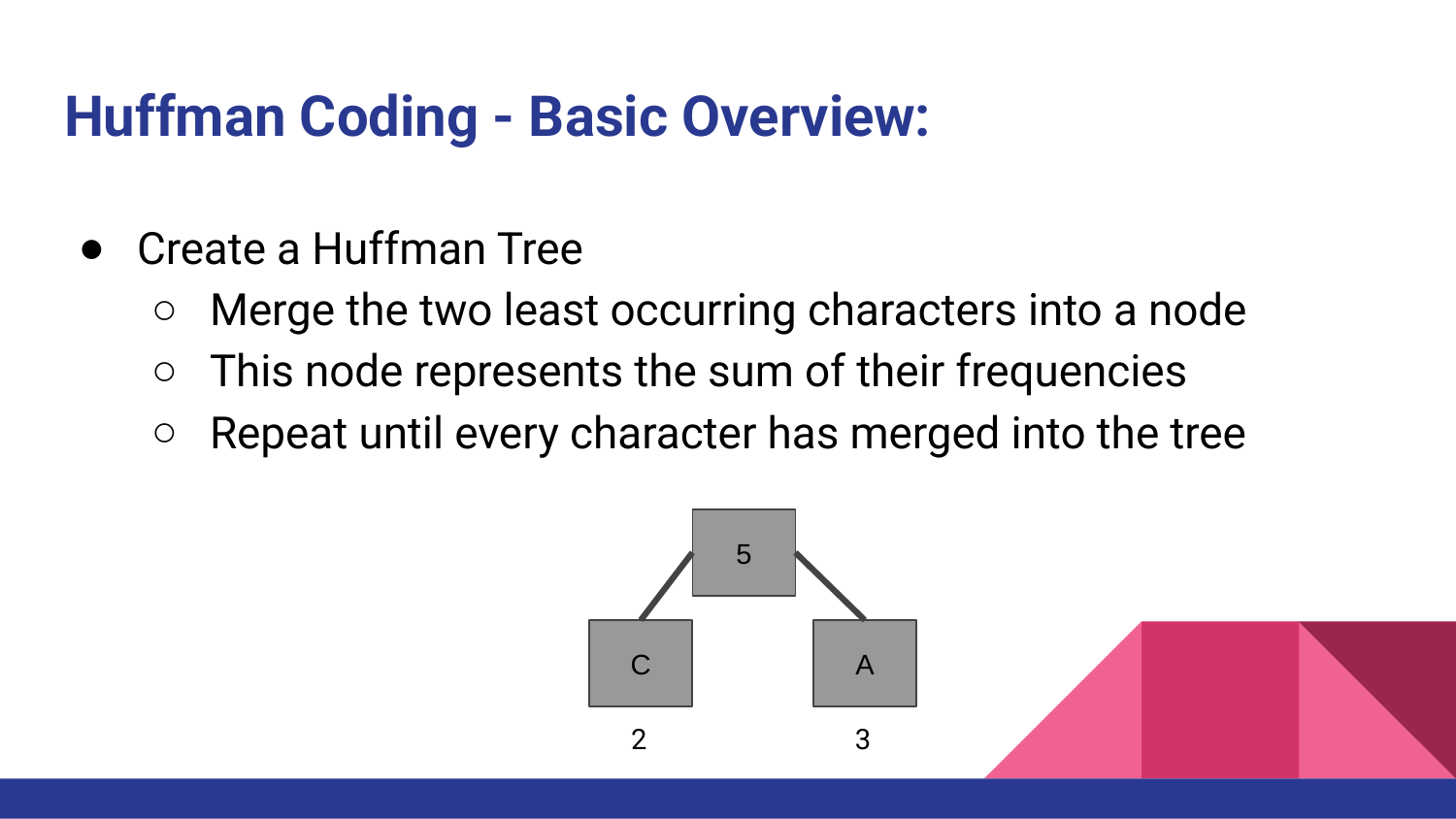

# Huffman Coding - Basic Overview:

Create a Huffman Tree
Merge the two least occurring characters into a node
This node represents the sum of their frequencies
Repeat until every character has merged into the tree
5
C
A
2
3